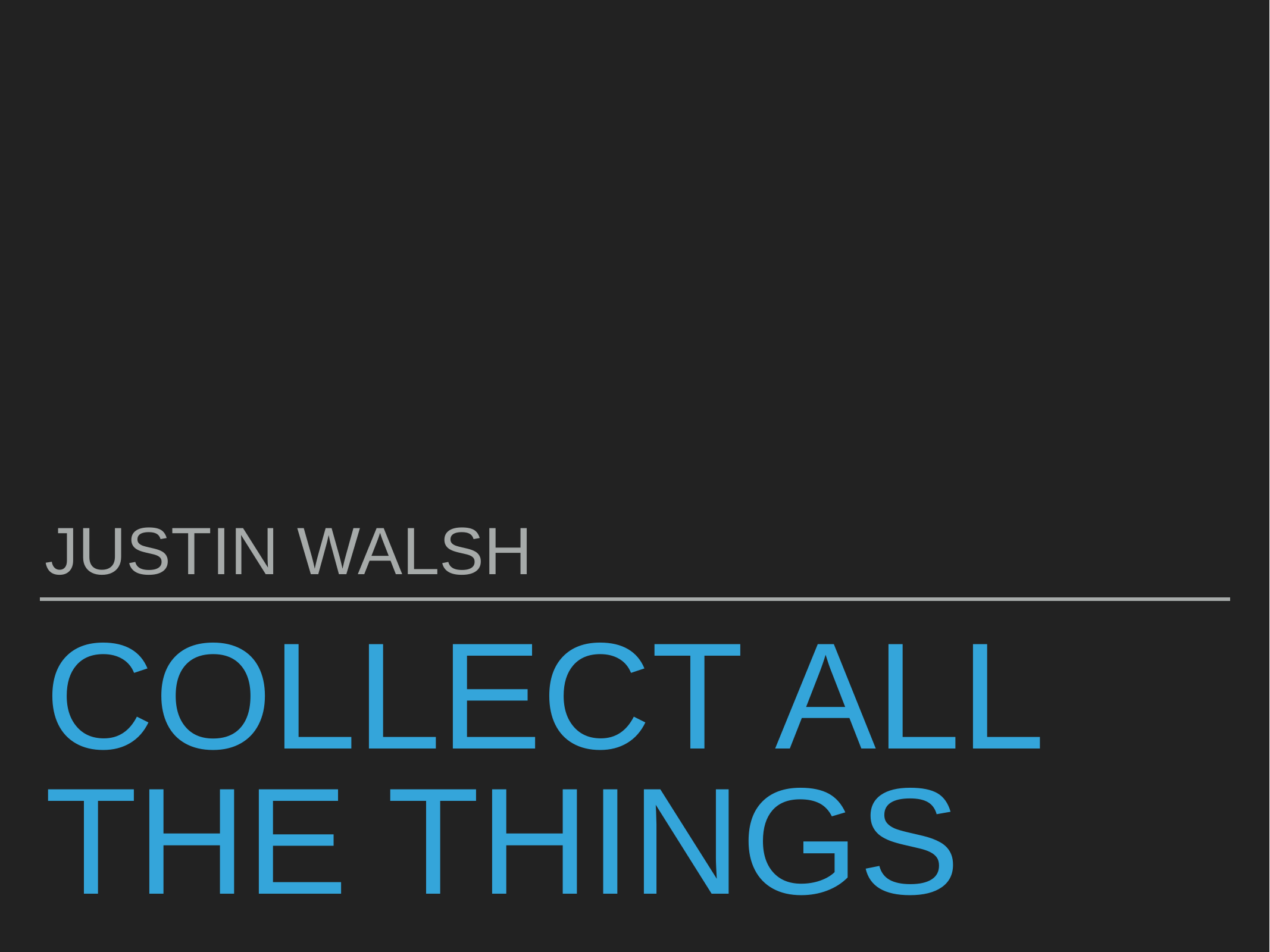

Justin Walsh
# Collect all the things